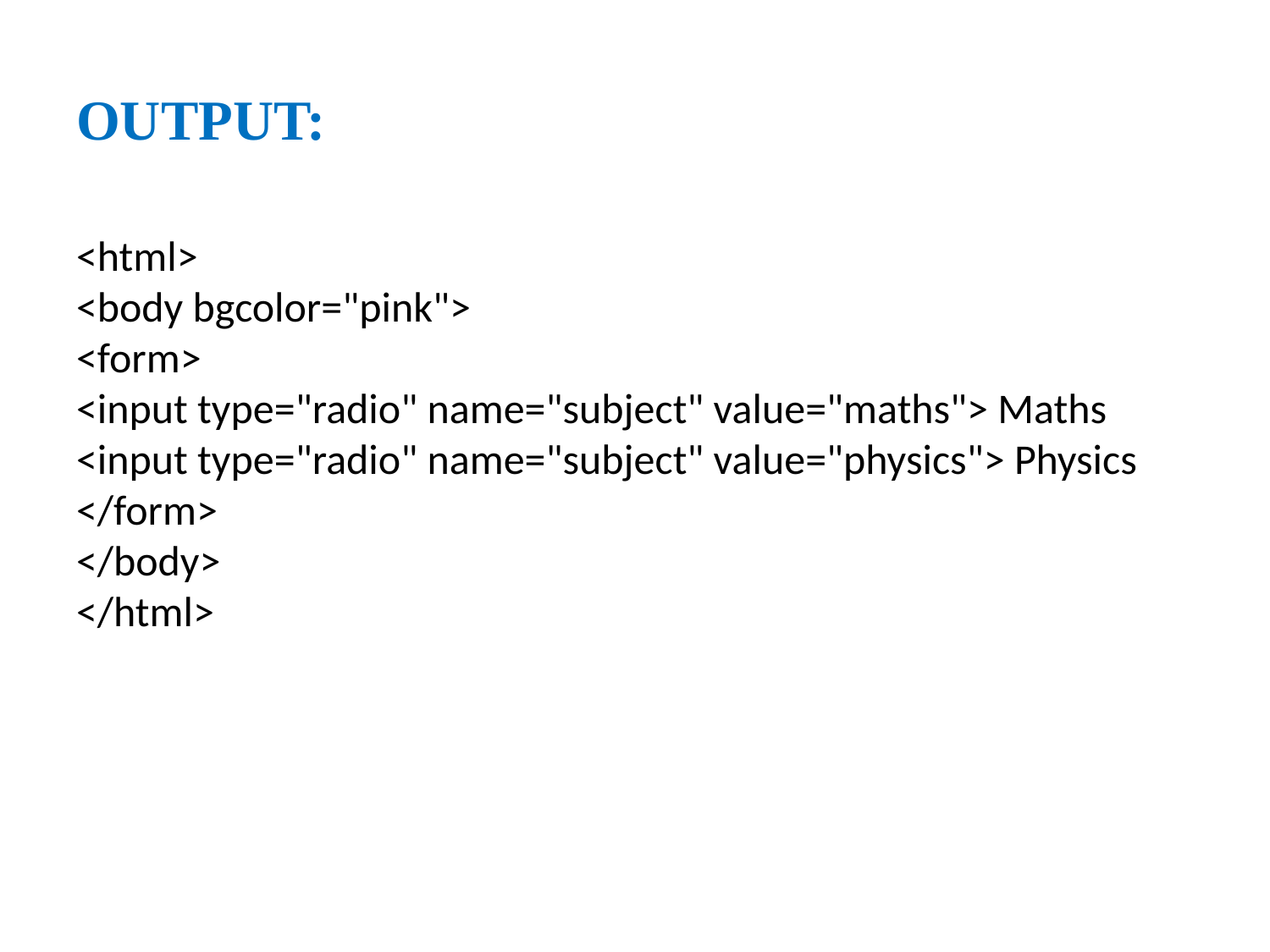

# OUTPUT:
<html>
<body bgcolor="pink">
<form>
<input type="radio" name="subject" value="maths"> Maths
<input type="radio" name="subject" value="physics"> Physics
</form>
</body>
</html>